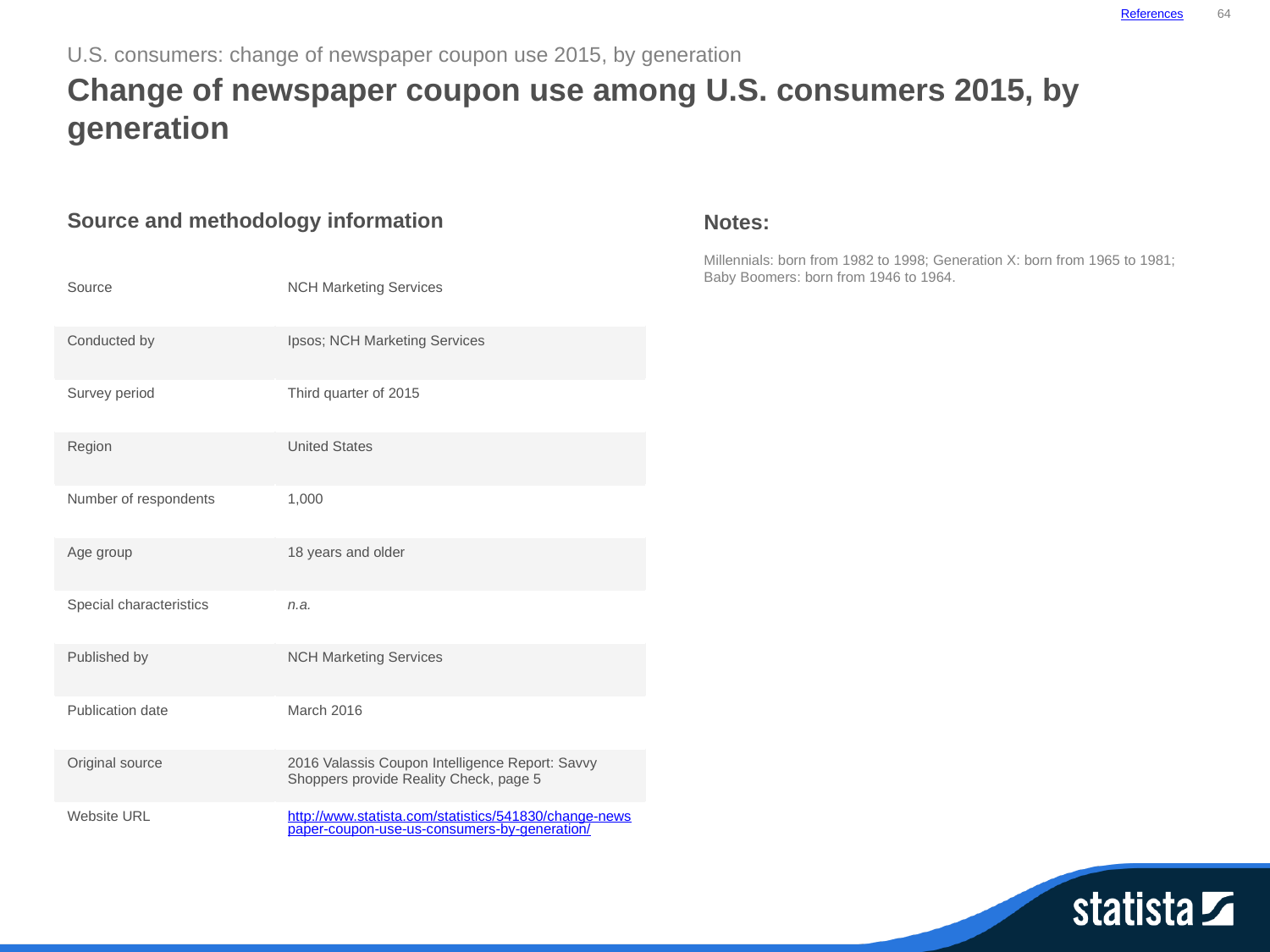

References
64
U.S. consumers: change of newspaper coupon use 2015, by generation
Change of newspaper coupon use among U.S. consumers 2015, by generation
| Source and methodology information |  |
| --- | --- |
| Source | NCH Marketing Services |
| Conducted by | Ipsos; NCH Marketing Services |
| Survey period | Third quarter of 2015 |
| Region | United States |
| Number of respondents | 1,000 |
| Age group | 18 years and older |
| Special characteristics | n.a. |
| Published by | NCH Marketing Services |
| Publication date | March 2016 |
| Original source | 2016 Valassis Coupon Intelligence Report: Savvy Shoppers provide Reality Check, page 5 |
| Website URL | http://www.statista.com/statistics/541830/change-newspaper-coupon-use-us-consumers-by-generation/ |
Notes:

Millennials: born from 1982 to 1998; Generation X: born from 1965 to 1981; Baby Boomers: born from 1946 to 1964.